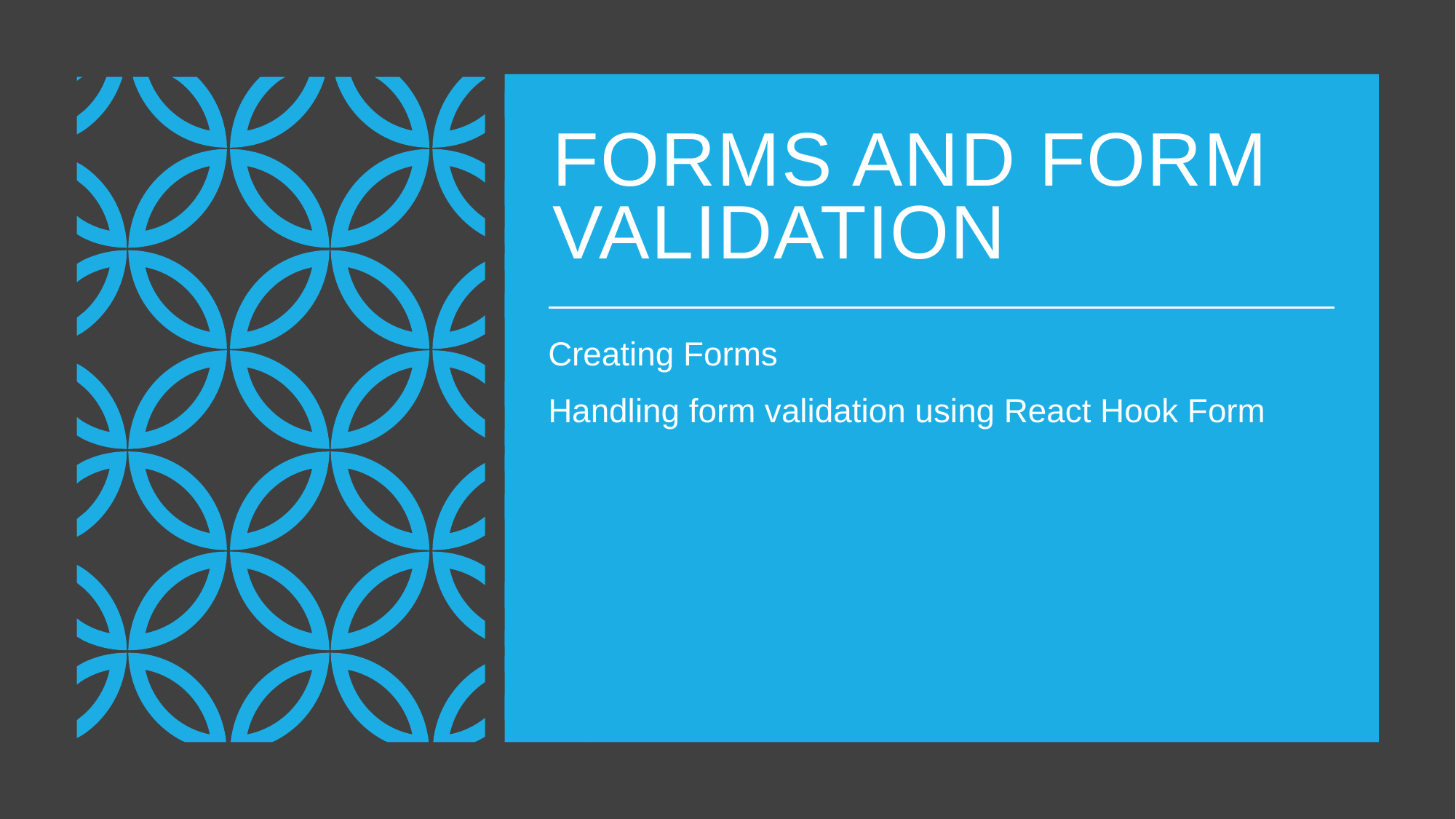

# Forms and FORM VALIDATION

Creating Forms
Handling form validation using React Hook Form